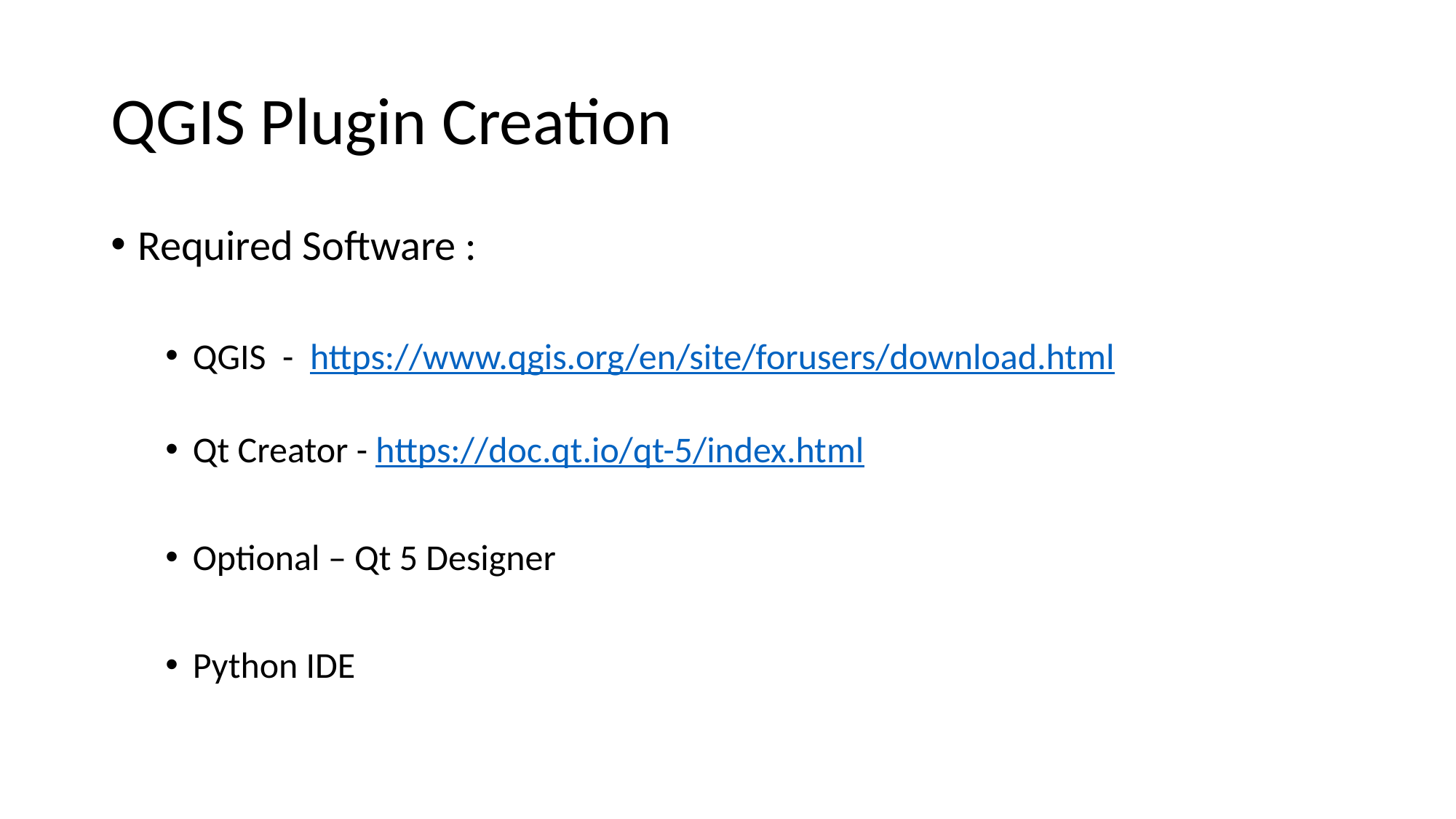

# QGIS Plugin Creation
Required Software :

QGIS  -  https://www.qgis.org/en/site/forusers/download.html

Qt Creator - https://doc.qt.io/qt-5/index.html

Optional – Qt 5 Designer

Python IDE